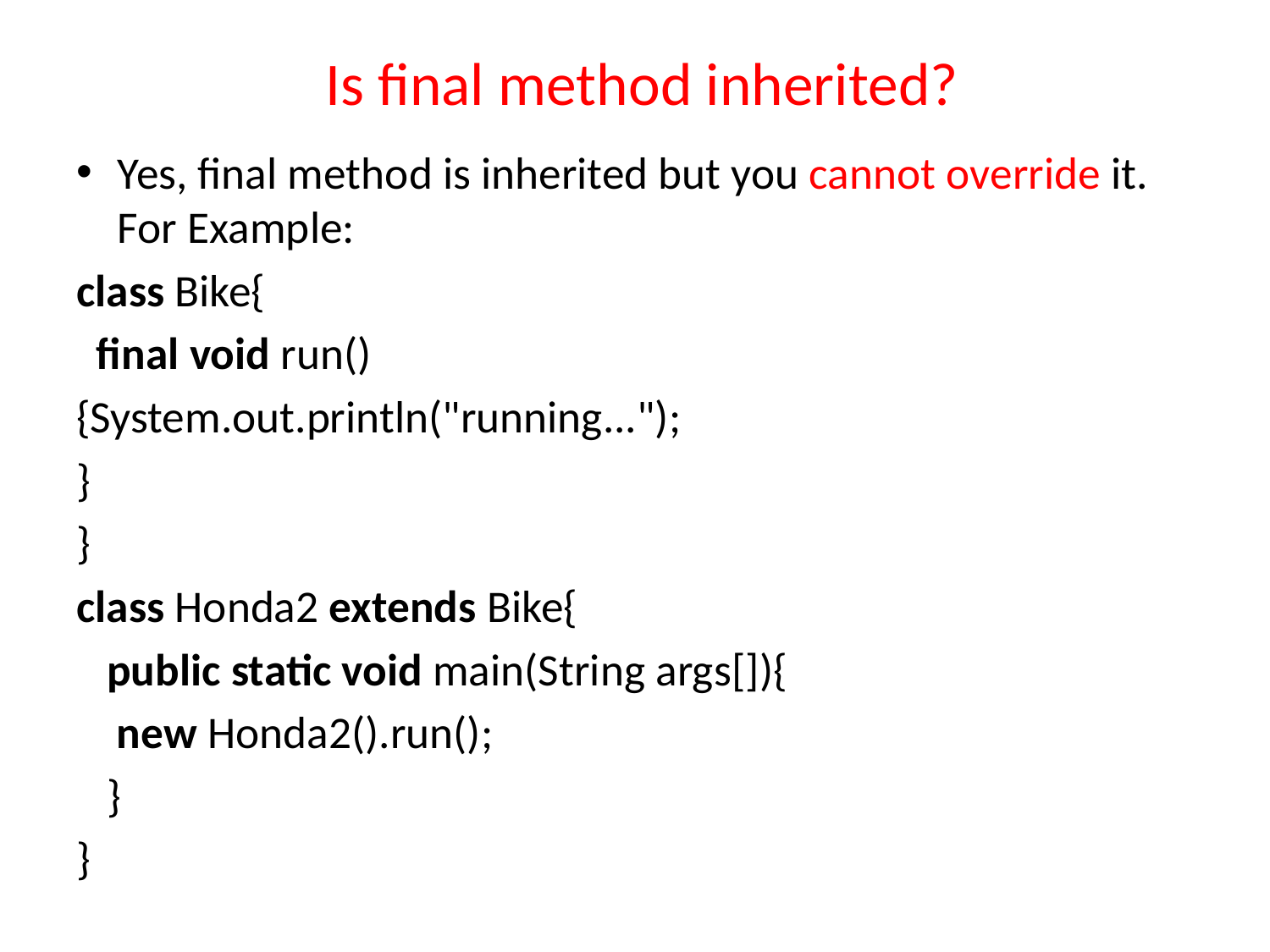

# Is final method inherited?
Yes, final method is inherited but you cannot override it. For Example:
class Bike{
  final void run()
{System.out.println("running...");
}
}
class Honda2 extends Bike{
   public static void main(String args[]){
    new Honda2().run();
   }
}